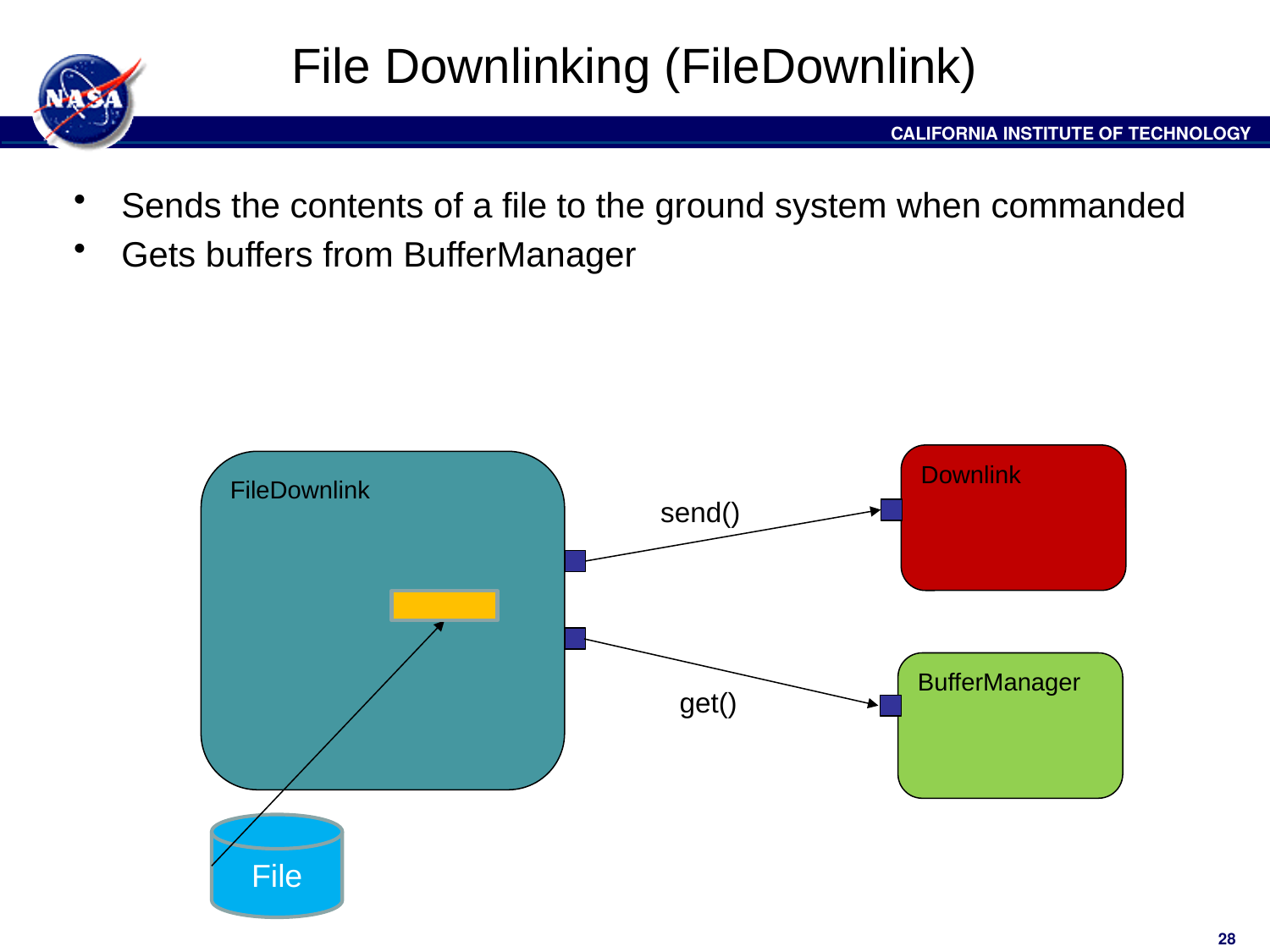

# File Downlinking (FileDownlink)
Sends the contents of a file to the ground system when commanded
Gets buffers from BufferManager
Downlink
FileDownlink
send()

BufferManager
get()

File
28